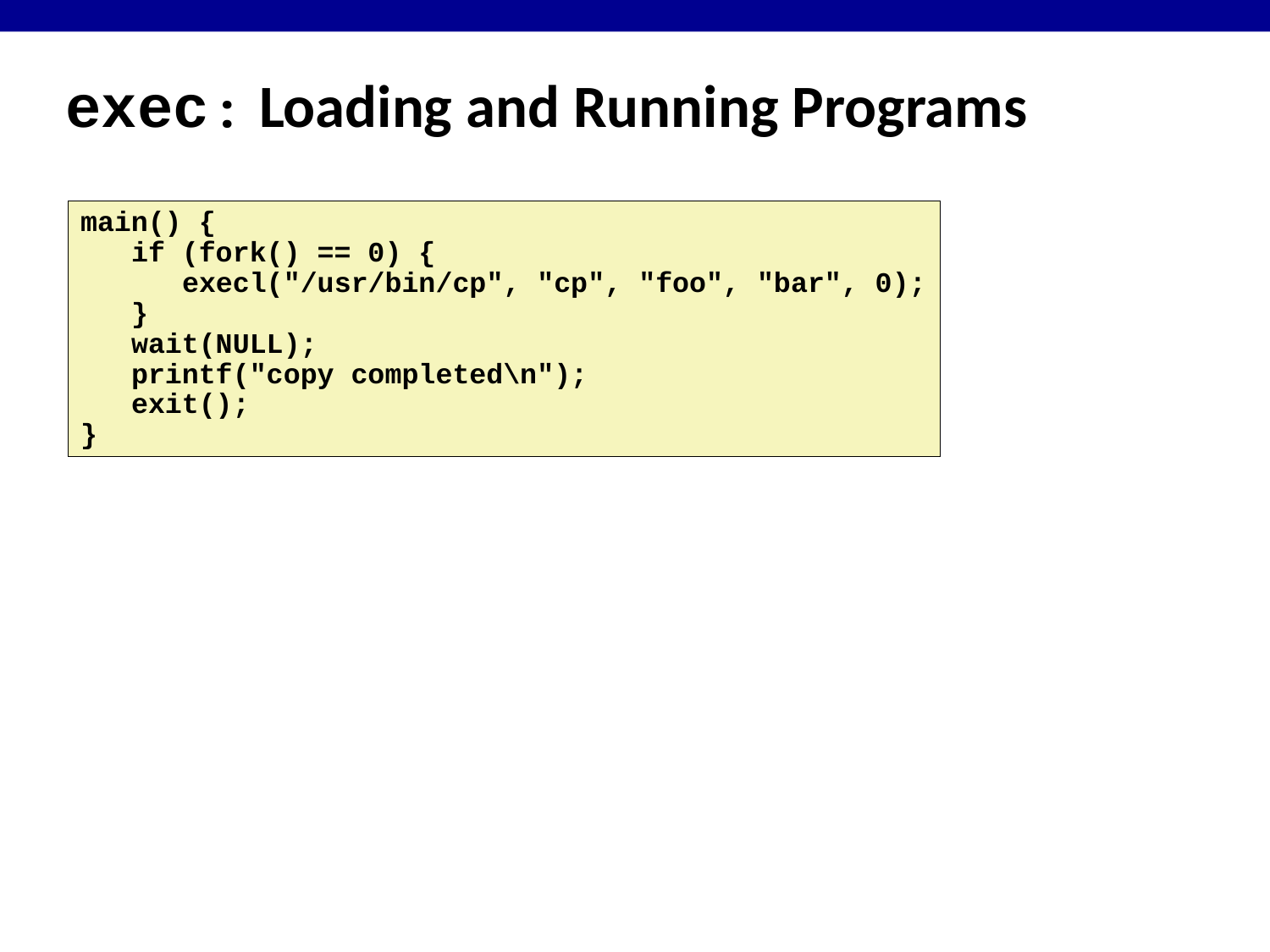

# exec: Loading and Running Programs
main() {
   if (fork() == 0) {
      execl("/usr/bin/cp", "cp", "foo", "bar", 0);
   }
   wait(NULL);
   printf("copy completed\n");
   exit();
}